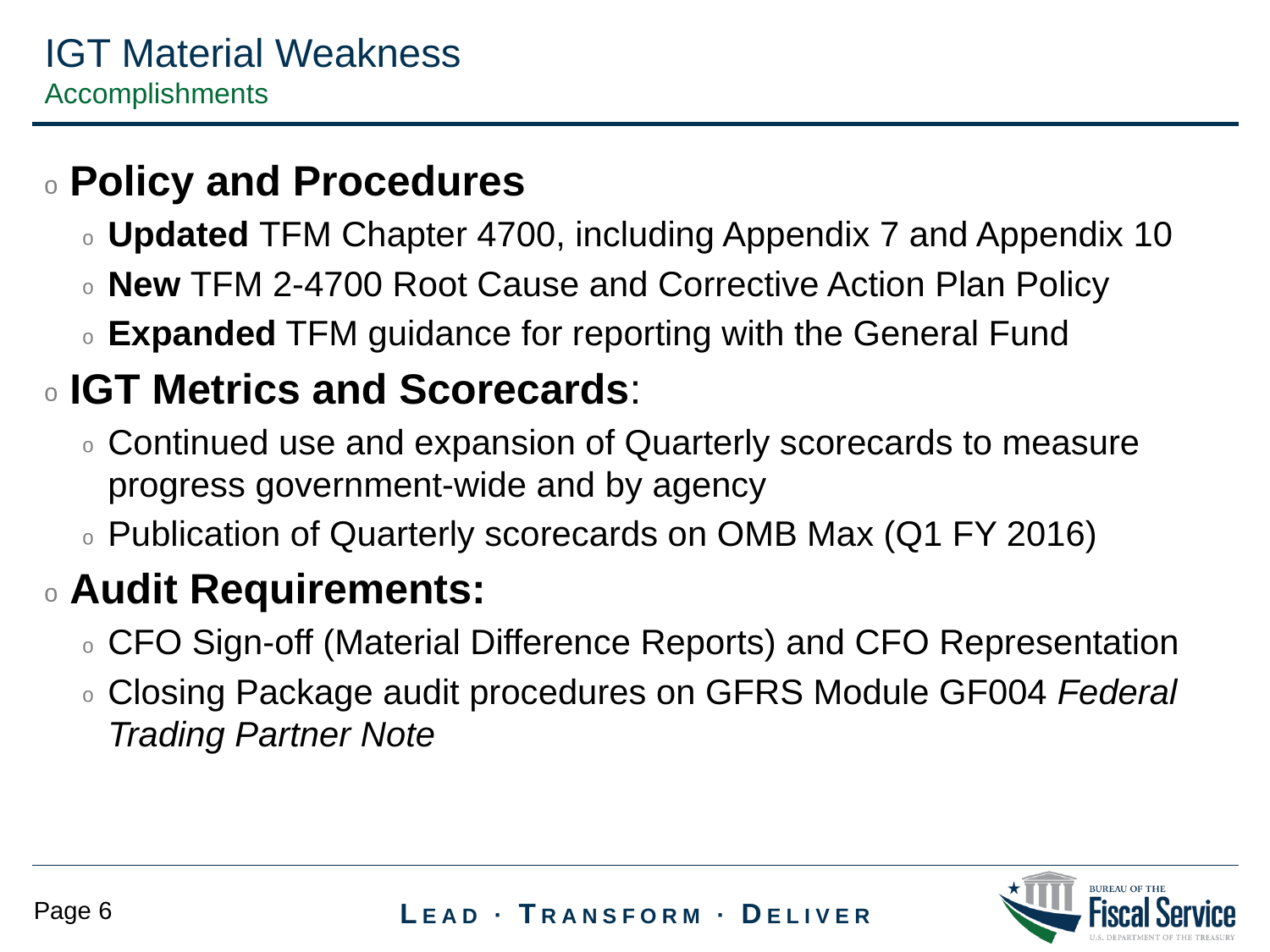

IGT Material Weakness
Accomplishments

Policy and Procedures
Updated TFM Chapter 4700, including Appendix 7 and Appendix 10
New TFM 2-4700 Root Cause and Corrective Action Plan Policy
Expanded TFM guidance for reporting with the General Fund
IGT Metrics and Scorecards:
Continued use and expansion of Quarterly scorecards to measure progress government-wide and by agency
Publication of Quarterly scorecards on OMB Max (Q1 FY 2016)
Audit Requirements:
CFO Sign-off (Material Difference Reports) and CFO Representation
Closing Package audit procedures on GFRS Module GF004 Federal Trading Partner Note